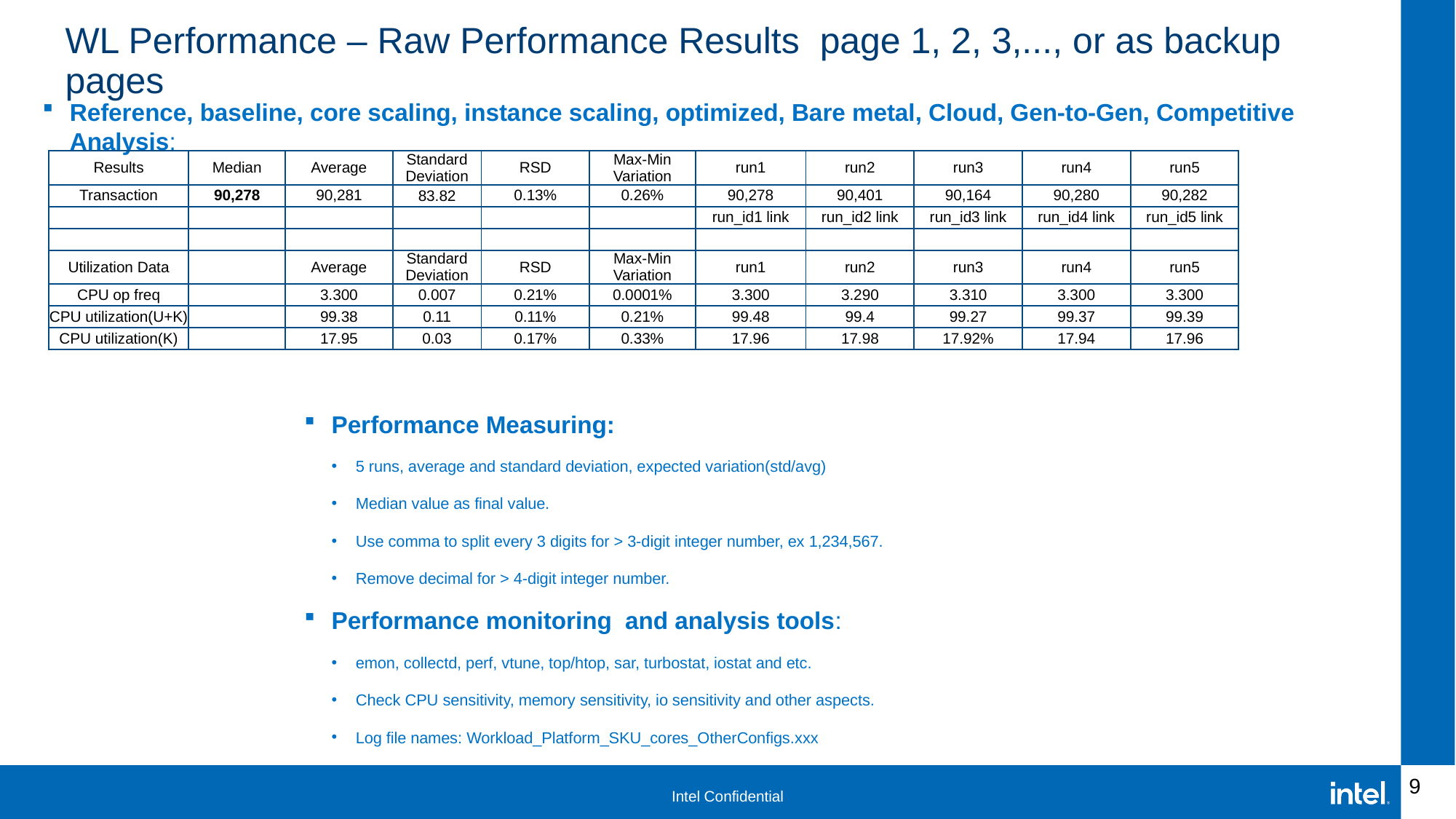

# WL Performance – Raw Performance Results  page 1, 2, 3,..., or as backup pages
Reference, baseline, core scaling, instance scaling, optimized, Bare metal, Cloud, Gen-to-Gen, Competitive Analysis:

| Results | Median | Average | Standard Deviation | RSD | Max-Min Variation | run1 | run2 | run3 | run4 | run5 |
| --- | --- | --- | --- | --- | --- | --- | --- | --- | --- | --- |
| Transaction | 90,278 | 90,281 | 83.82 | 0.13% | 0.26% | 90,278 | 90,401 | 90,164 | 90,280 | 90,282 |
|  |  |  |  |  |  | run\_id1 link | run\_id2 link | run\_id3 link | run\_id4 link | run\_id5 link |
|  |  |  |  |  |  |  |  |  |  |  |
| Utilization Data |  | Average | Standard Deviation | RSD | Max-Min Variation | run1 | run2 | run3 | run4 | run5 |
| CPU op freq |  | 3.300 | 0.007 | 0.21% | 0.0001% | 3.300 | 3.290 | 3.310 | 3.300 | 3.300 |
| CPU utilization(U+K) |  | 99.38 | 0.11 | 0.11% | 0.21% | 99.48 | 99.4 | 99.27 | 99.37 | 99.39 |
| CPU utilization(K) |  | 17.95 | 0.03 | 0.17% | 0.33% | 17.96 | 17.98 | 17.92% | 17.94 | 17.96 |
Performance Measuring:
5 runs, average and standard deviation, expected variation(std/avg)
Median value as final value.
Use comma to split every 3 digits for > 3-digit integer number, ex 1,234,567.
Remove decimal for > 4-digit integer number.
Performance monitoring  and analysis tools:
emon, collectd, perf, vtune, top/htop, sar, turbostat, iostat and etc.
Check CPU sensitivity, memory sensitivity, io sensitivity and other aspects.
Log file names: Workload_Platform_SKU_cores_OtherConfigs.xxx
9